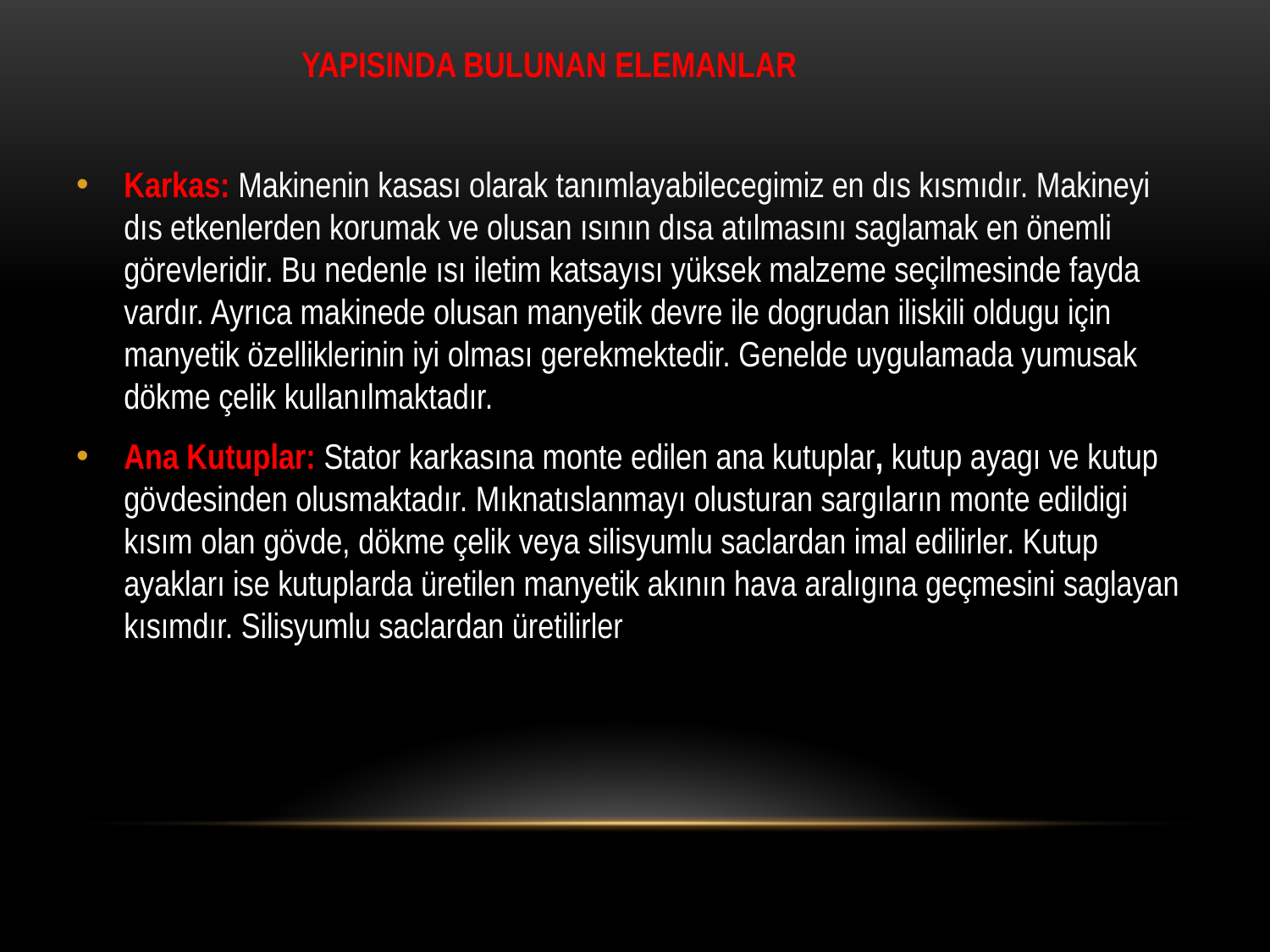

YAPISINDA BULUNAN ELEMANLAR

Karkas: Makinenin kasası olarak tanımlayabilecegimiz en dıs kısmıdır. Makineyi dıs etkenlerden korumak ve olusan ısının dısa atılmasını saglamak en önemli görevleridir. Bu nedenle ısı iletim katsayısı yüksek malzeme seçilmesinde fayda vardır. Ayrıca makinede olusan manyetik devre ile dogrudan iliskili oldugu için manyetik özelliklerinin iyi olması gerekmektedir. Genelde uygulamada yumusak dökme çelik kullanılmaktadır.
Ana Kutuplar: Stator karkasına monte edilen ana kutuplar, kutup ayagı ve kutup gövdesinden olusmaktadır. Mıknatıslanmayı olusturan sargıların monte edildigi kısım olan gövde, dökme çelik veya silisyumlu saclardan imal edilirler. Kutup ayakları ise kutuplarda üretilen manyetik akının hava aralıgına geçmesini saglayan kısımdır. Silisyumlu saclardan üretilirler